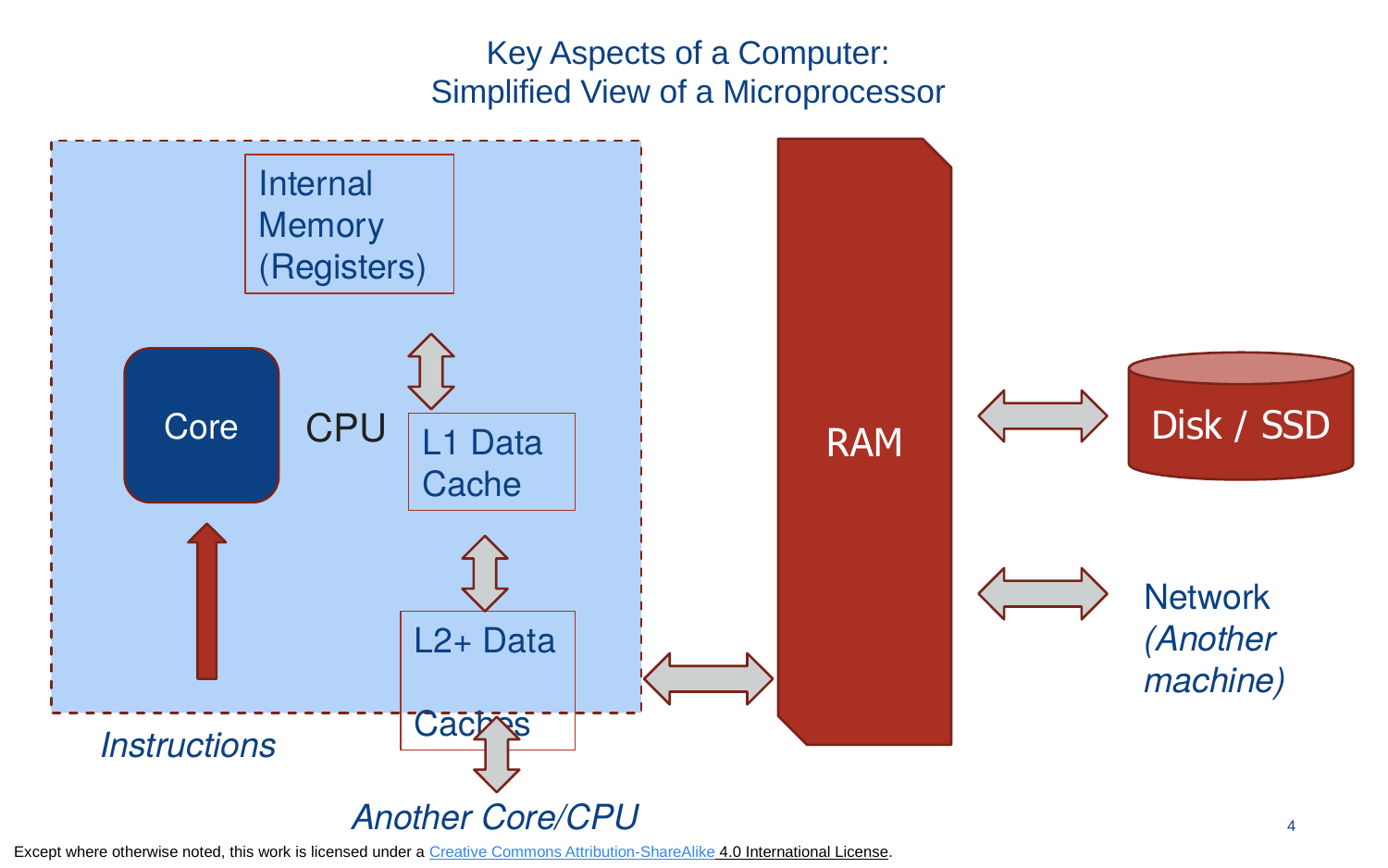

# Key Aspects of a Computer: Simplified View of a Microprocessor
RAM
CPU
Internal
Memory
(Registers)

Core
Disk / SSD

L1 Data
Cache

Network
(Another
machine)
L2+ Data
Caches

Instructions

Another Core/CPU
4